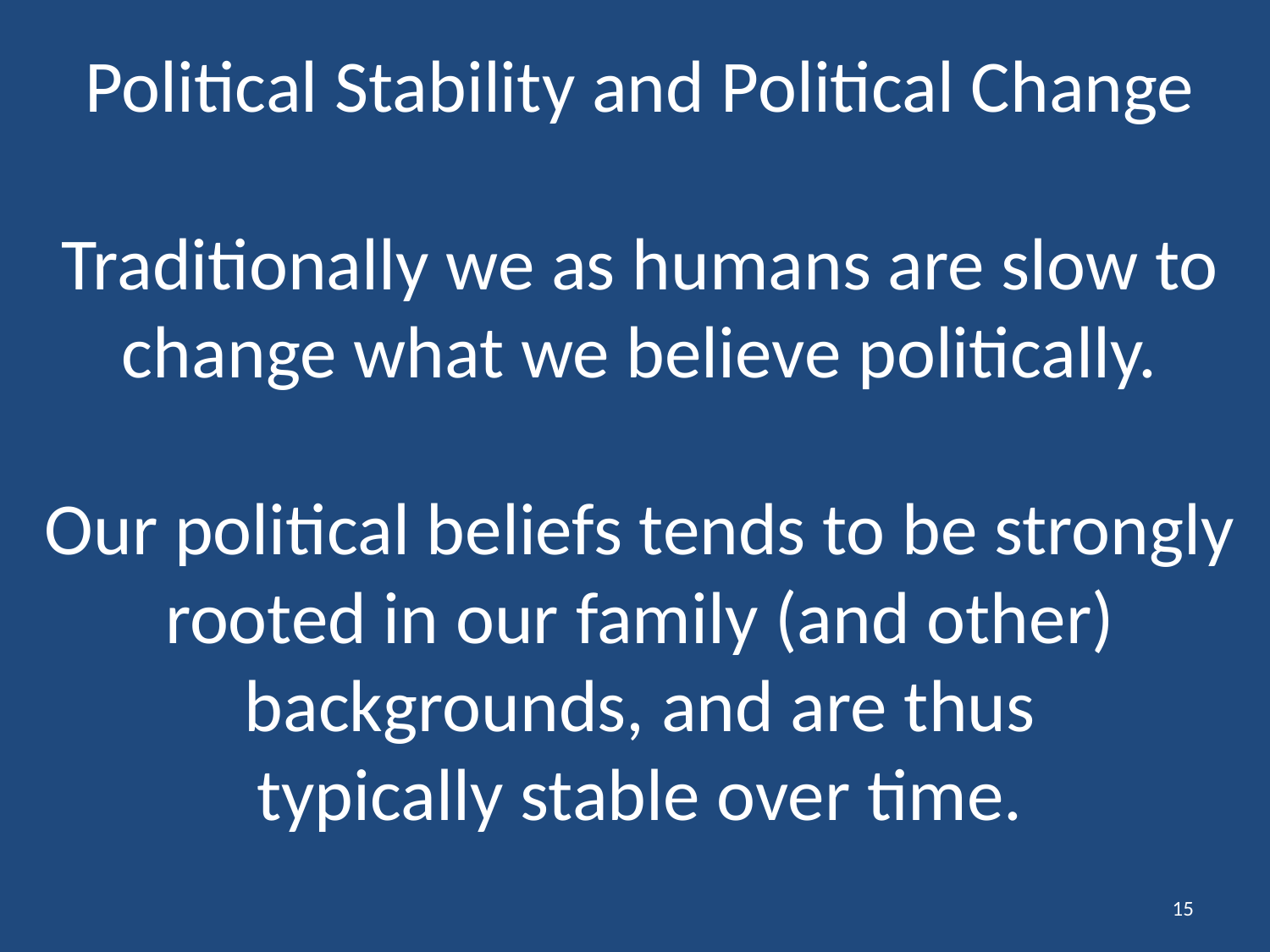

# Political Stability and Political Change Traditionally we as humans are slow to change what we believe politically. Our political beliefs tends to be strongly rooted in our family (and other) backgrounds, and are thus typically stable over time.
15